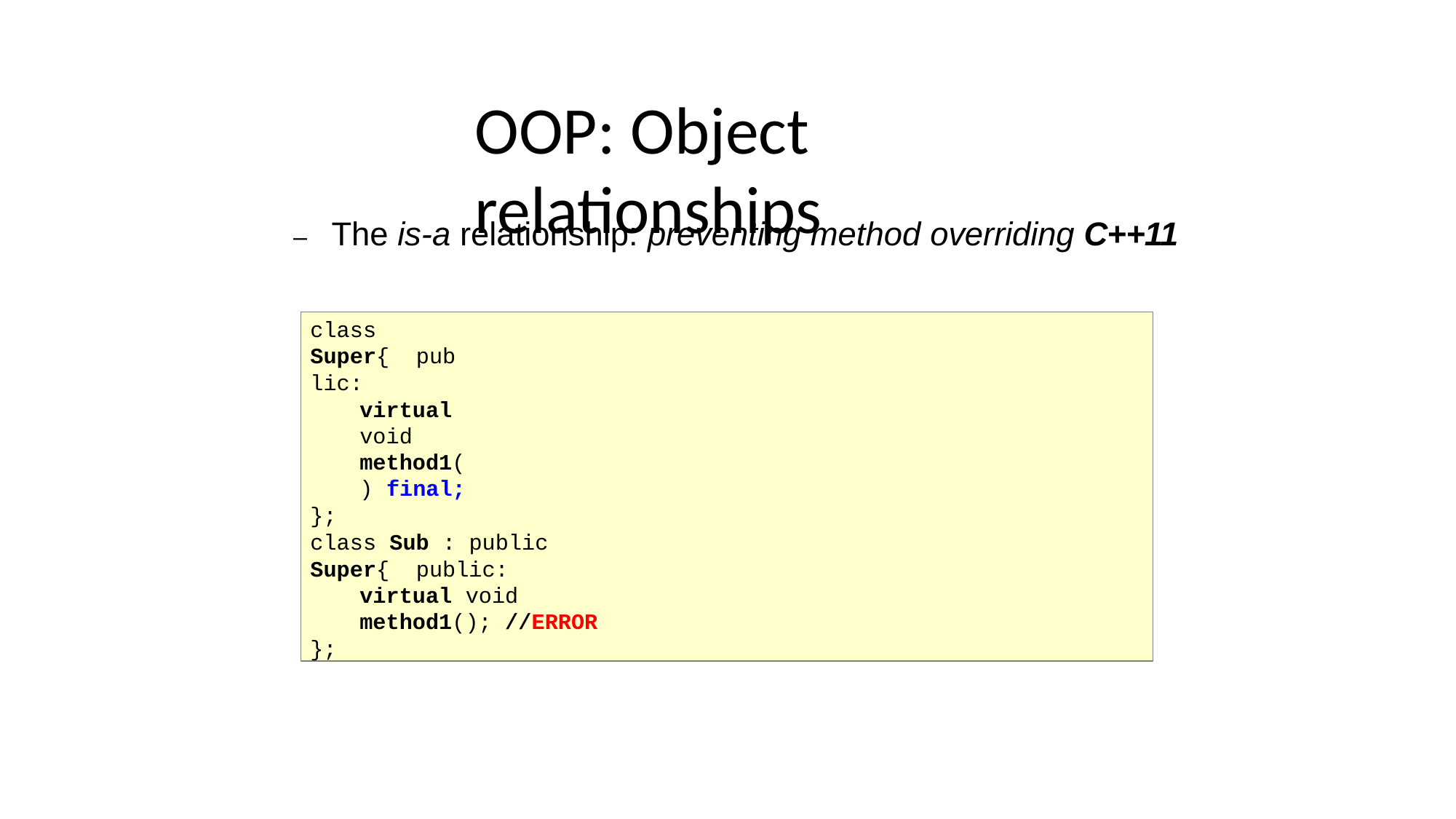

# OOP: Object relationships
–	The is-a relationship: preventing method overriding C++11
class Super{  public:
virtual void method1() final;
};
class Sub : public Super{  public:
virtual void method1(); //ERROR
};